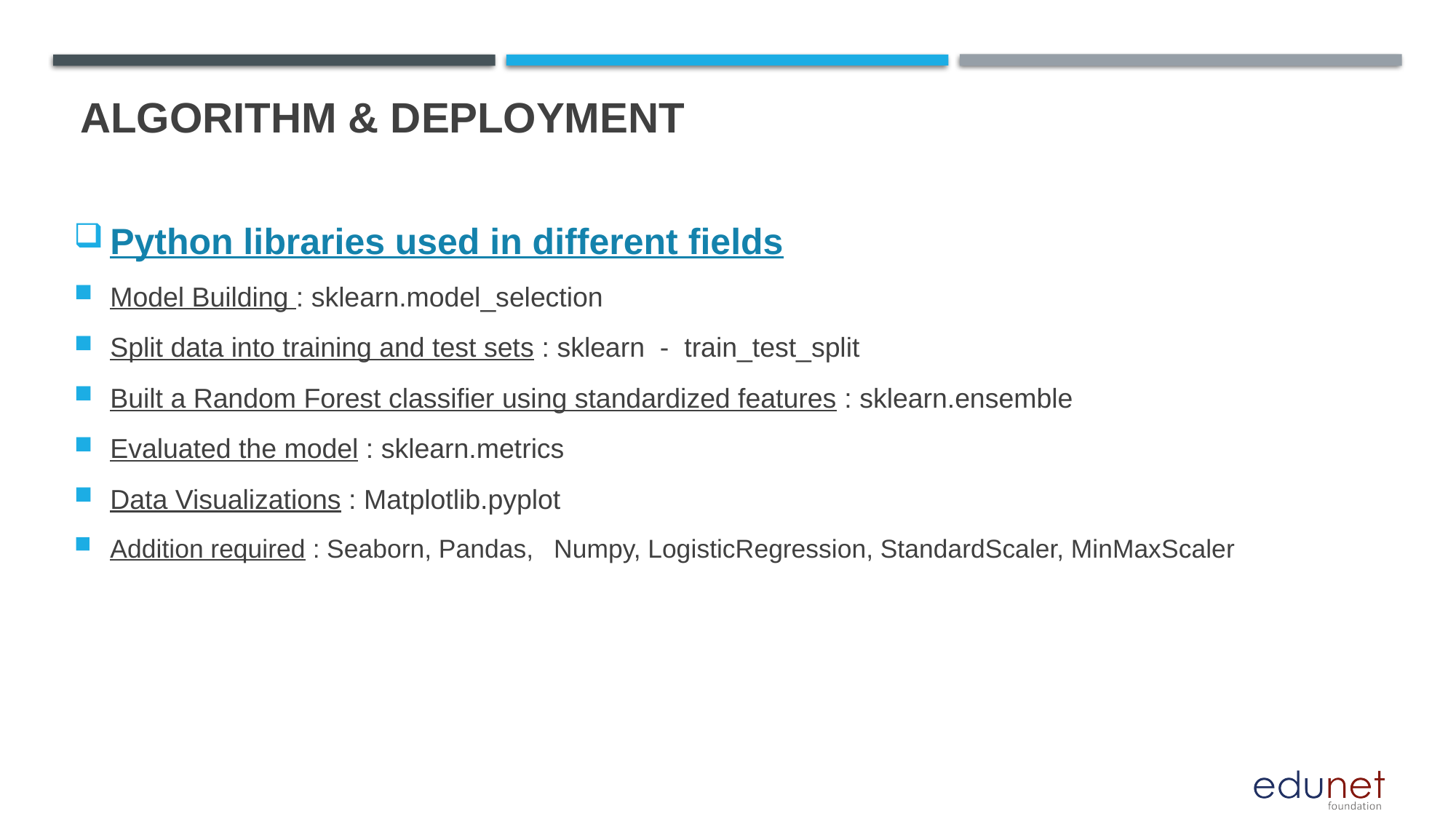

# Algorithm & Deployment
Python libraries used in different fields
Model Building : sklearn.model_selection
Split data into training and test sets : sklearn  -  train_test_split
Built a Random Forest classifier using standardized features : sklearn.ensemble
Evaluated the model : sklearn.metrics
Data Visualizations : Matplotlib.pyplot
Addition required : Seaborn, Pandas,	 Numpy, LogisticRegression, StandardScaler, MinMaxScaler